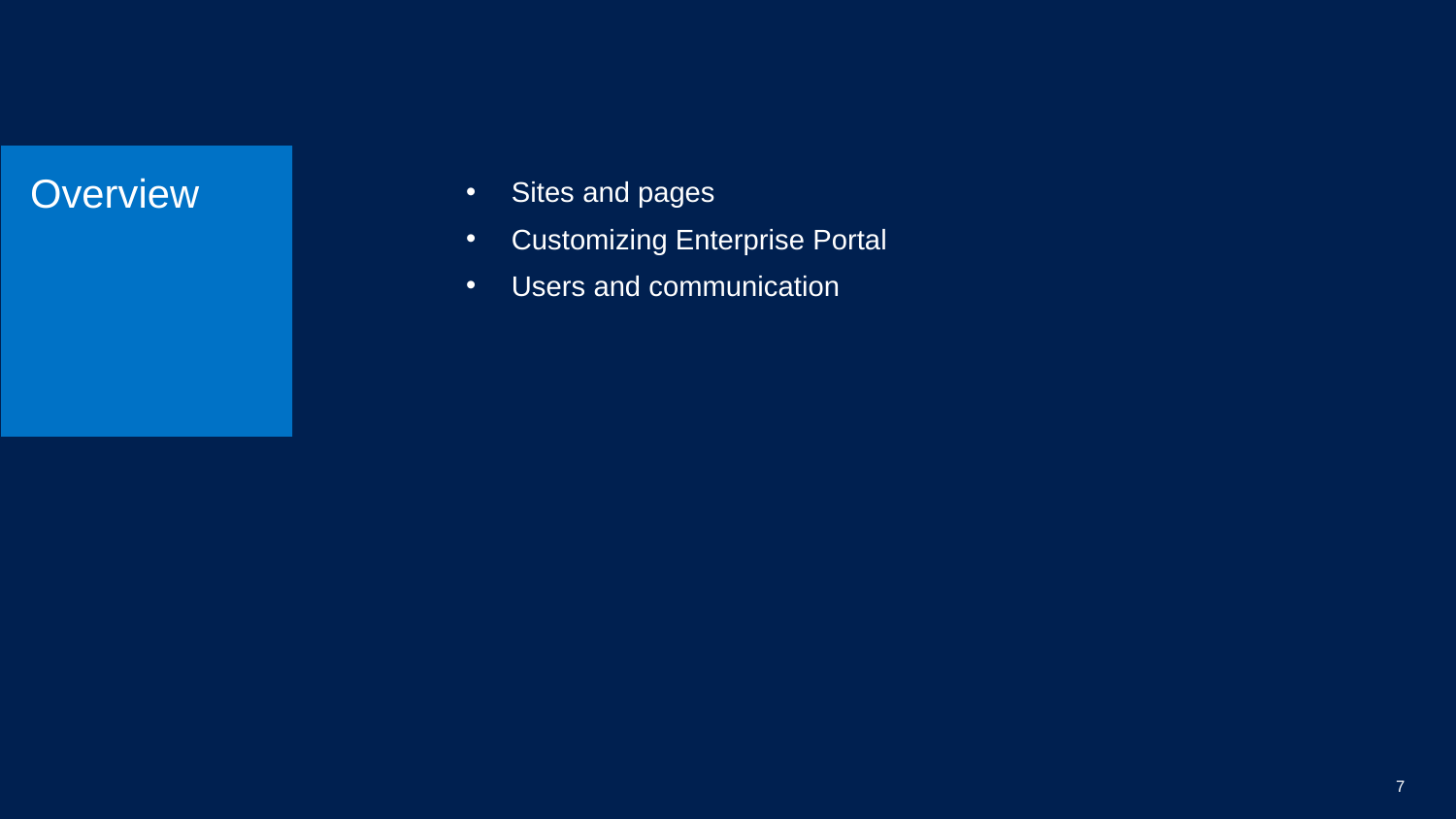

# Overview
Sites and pages
Customizing Enterprise Portal
Users and communication
7